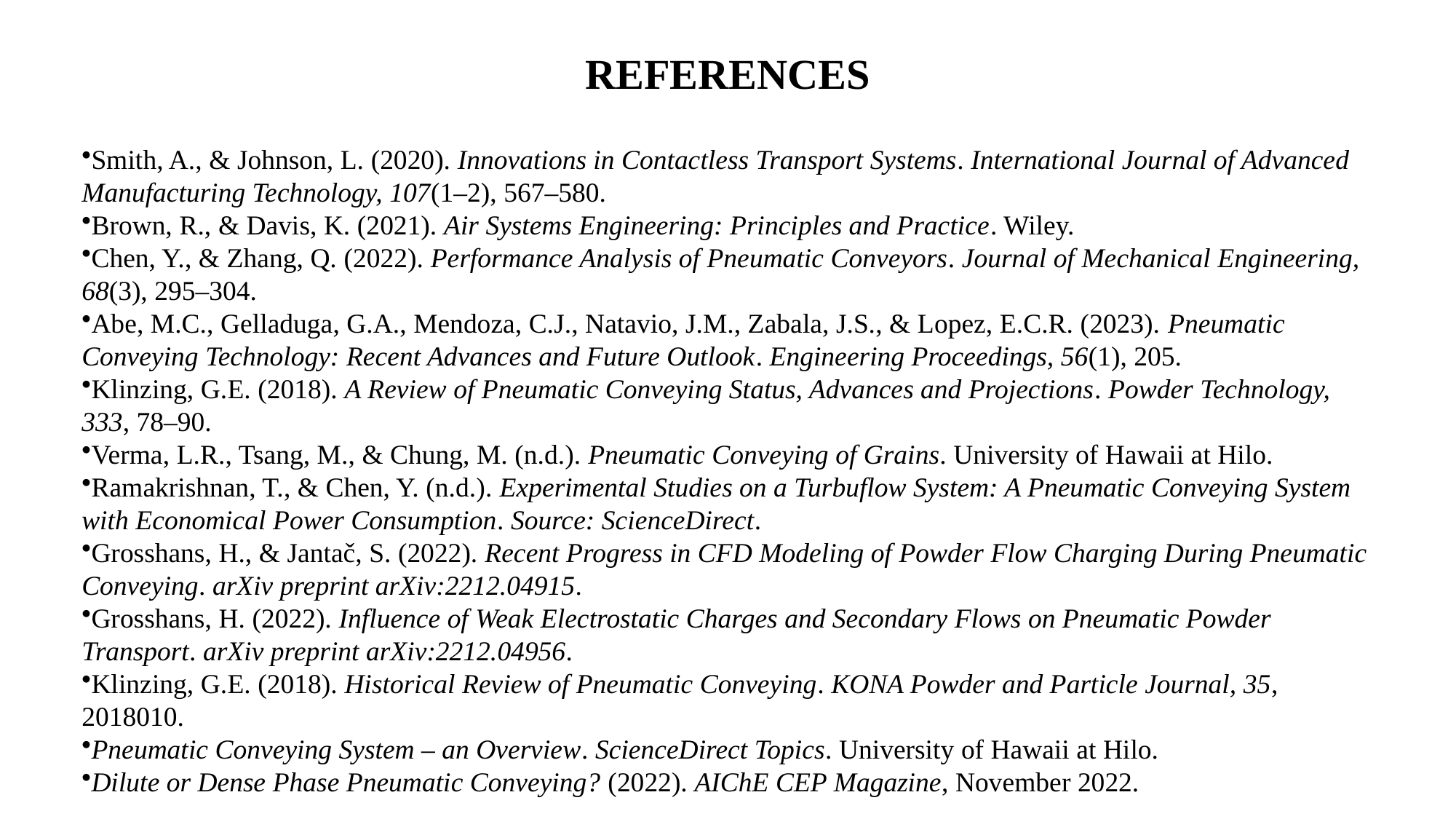

REFERENCES
Smith, A., & Johnson, L. (2020). Innovations in Contactless Transport Systems. International Journal of Advanced Manufacturing Technology, 107(1–2), 567–580.
Brown, R., & Davis, K. (2021). Air Systems Engineering: Principles and Practice. Wiley.
Chen, Y., & Zhang, Q. (2022). Performance Analysis of Pneumatic Conveyors. Journal of Mechanical Engineering, 68(3), 295–304.
Abe, M.C., Gelladuga, G.A., Mendoza, C.J., Natavio, J.M., Zabala, J.S., & Lopez, E.C.R. (2023). Pneumatic Conveying Technology: Recent Advances and Future Outlook. Engineering Proceedings, 56(1), 205.
Klinzing, G.E. (2018). A Review of Pneumatic Conveying Status, Advances and Projections. Powder Technology, 333, 78–90.
Verma, L.R., Tsang, M., & Chung, M. (n.d.). Pneumatic Conveying of Grains. University of Hawaii at Hilo.
Ramakrishnan, T., & Chen, Y. (n.d.). Experimental Studies on a Turbuflow System: A Pneumatic Conveying System with Economical Power Consumption. Source: ScienceDirect.
Grosshans, H., & Jantač, S. (2022). Recent Progress in CFD Modeling of Powder Flow Charging During Pneumatic Conveying. arXiv preprint arXiv:2212.04915.
Grosshans, H. (2022). Influence of Weak Electrostatic Charges and Secondary Flows on Pneumatic Powder Transport. arXiv preprint arXiv:2212.04956.
Klinzing, G.E. (2018). Historical Review of Pneumatic Conveying. KONA Powder and Particle Journal, 35, 2018010.
Pneumatic Conveying System – an Overview. ScienceDirect Topics. University of Hawaii at Hilo.
Dilute or Dense Phase Pneumatic Conveying? (2022). AIChE CEP Magazine, November 2022.